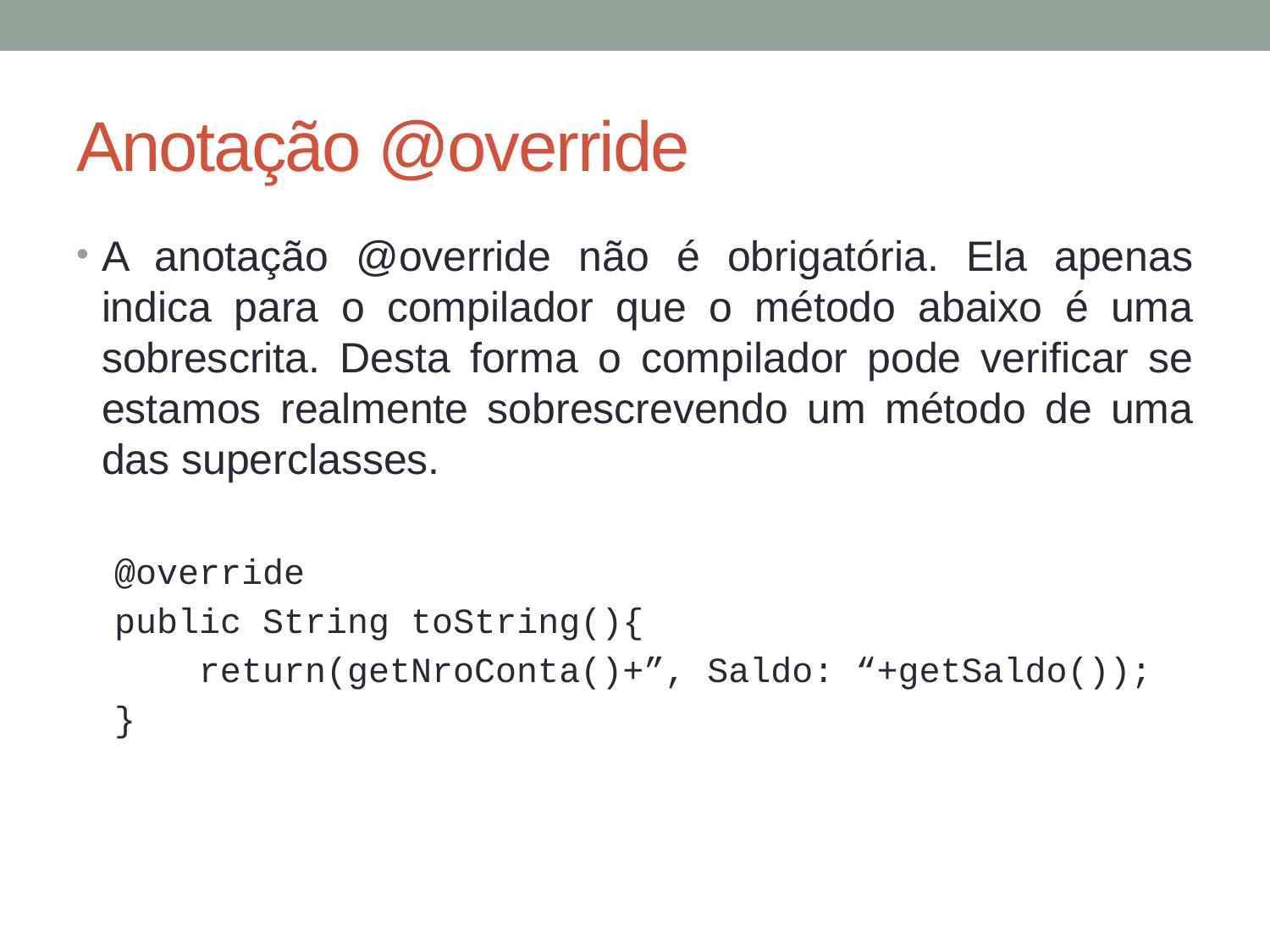

# Anotação @override
A anotação @override não é obrigatória. Ela apenas indica para o compilador que o método abaixo é uma sobrescrita. Desta forma o compilador pode verificar se estamos realmente sobrescrevendo um método de uma das superclasses.

@override
public String toString(){
    return(getNroConta()+”, Saldo: “+getSaldo());
}